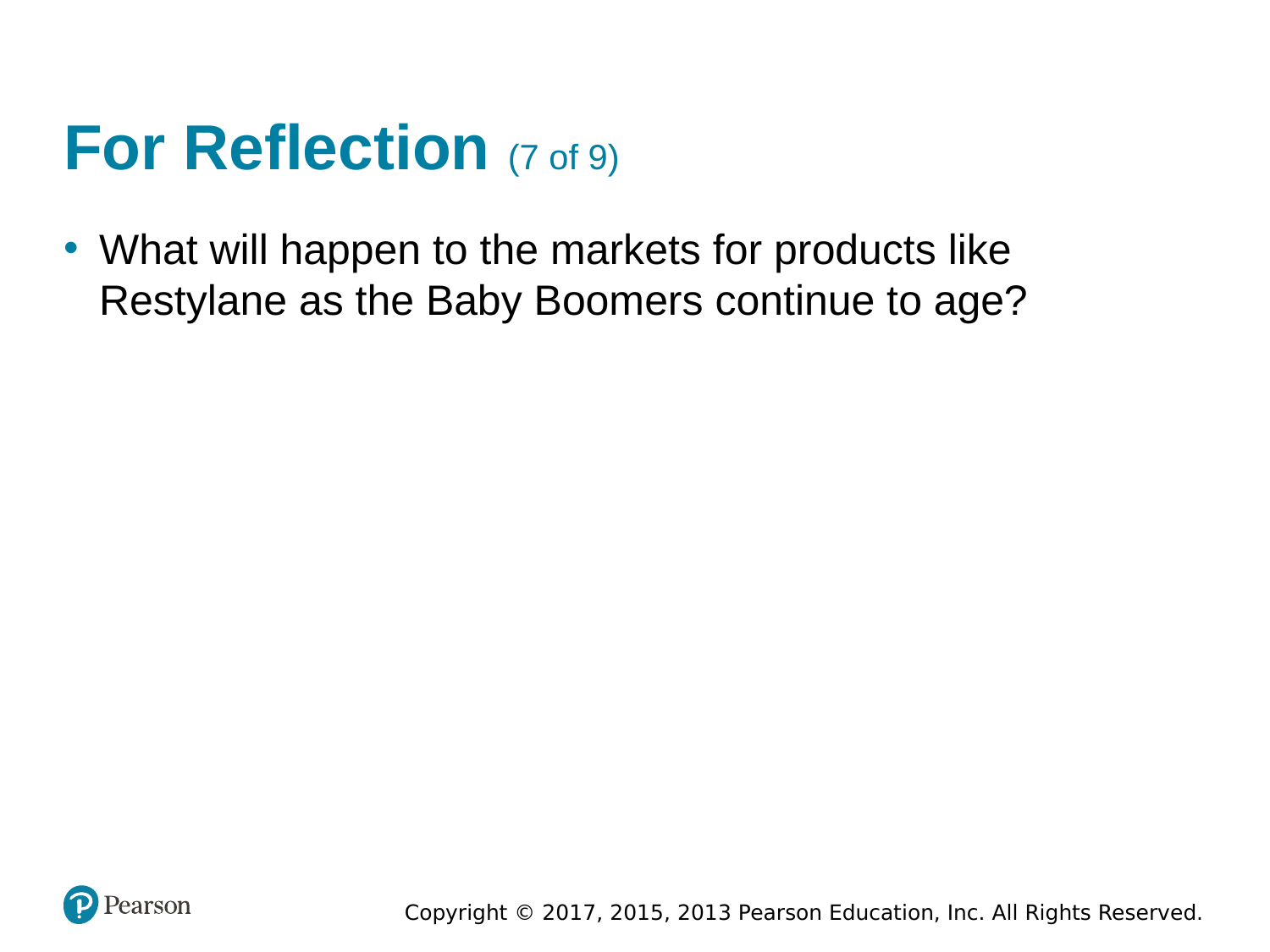

# For Reflection (7 of 9)
What will happen to the markets for products like Restylane as the Baby Boomers continue to age?